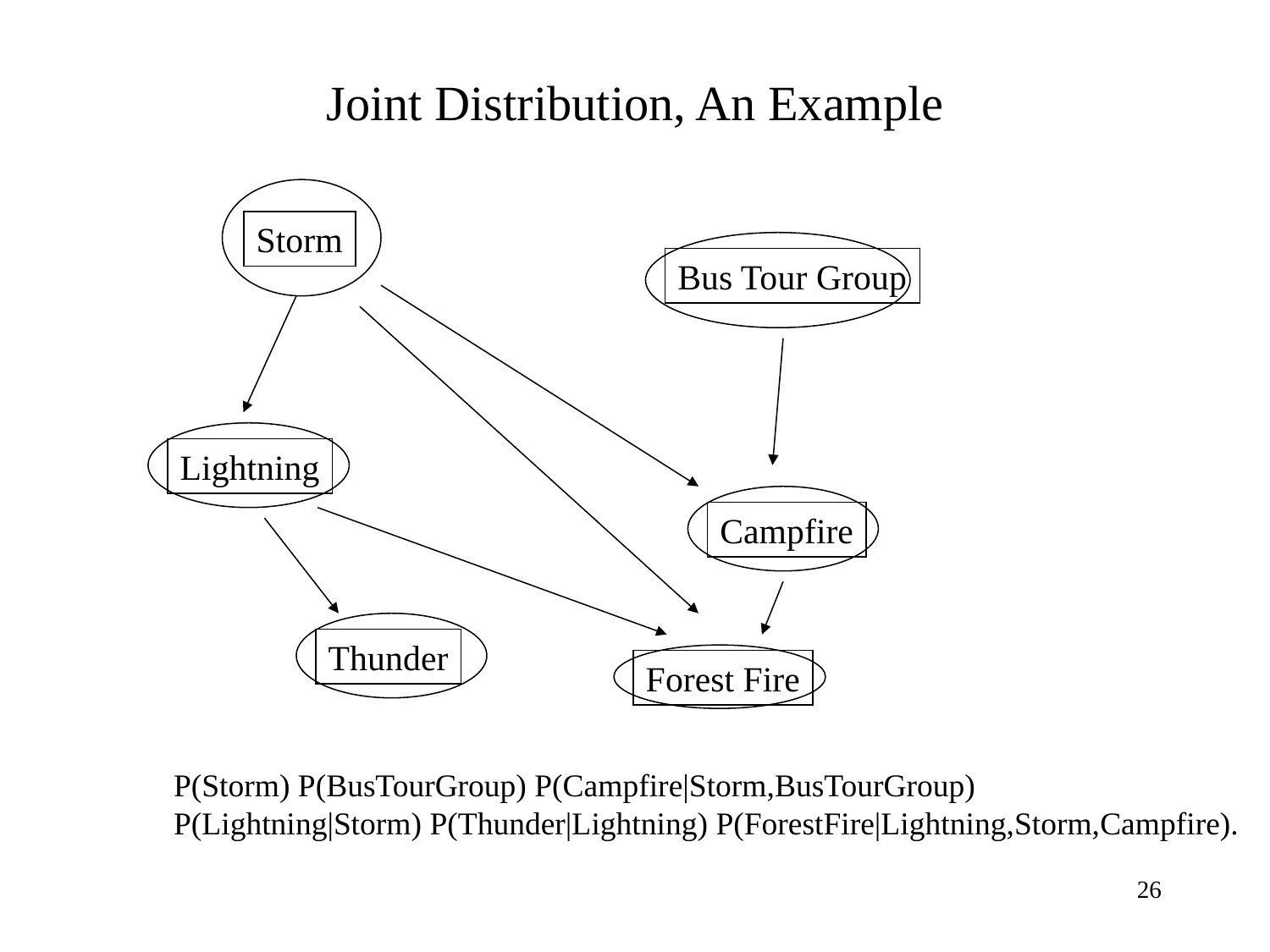

# Joint Distribution, An Example

Storm

Bus Tour Group

Lightning

Campfire

Thunder

Forest Fire
P(Storm) P(BusTourGroup) P(Campfire|Storm,BusTourGroup)
P(Lightning|Storm) P(Thunder|Lightning) P(ForestFire|Lightning,Storm,Campfire).
26